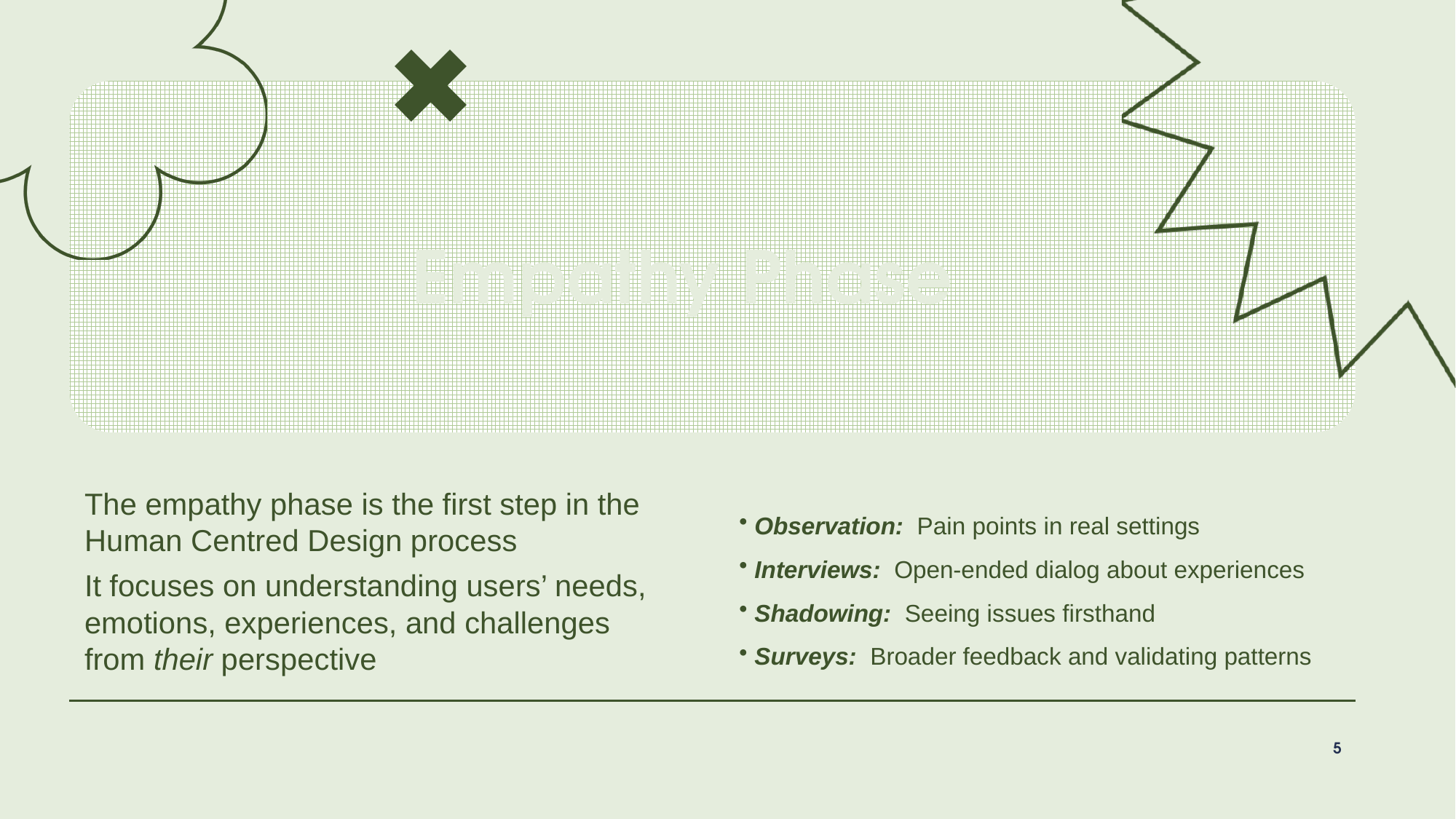

# Empathy Phase
The empathy phase is the first step in the Human Centred Design process
It focuses on understanding users’ needs, emotions, experiences, and challenges from their perspective
 Observation:  Pain points in real settings
 Interviews:  Open-ended dialog about experiences
 Shadowing:  Seeing issues firsthand
 Surveys:  Broader feedback and validating patterns
5